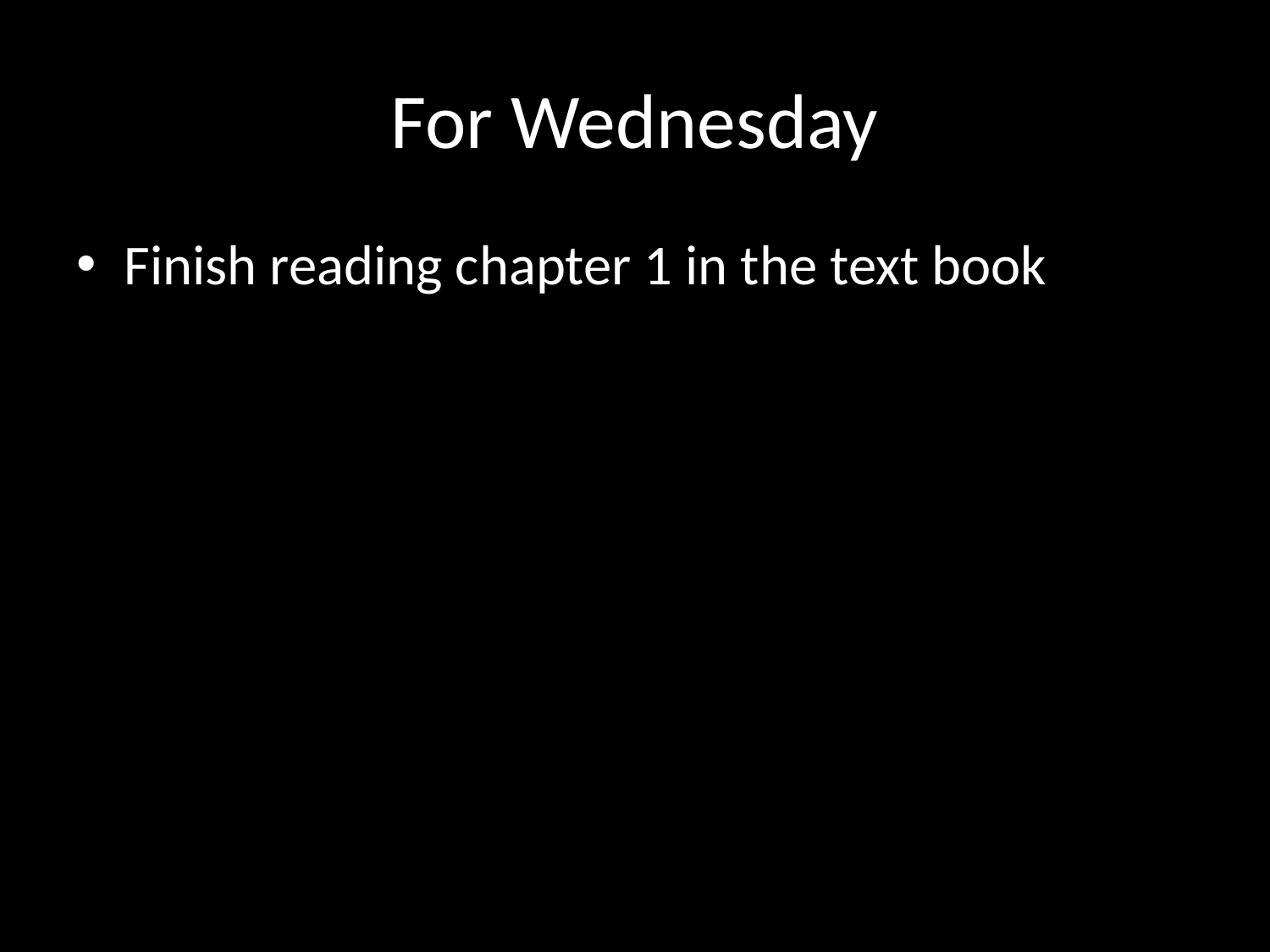

# For Wednesday
Finish reading chapter 1 in the text book